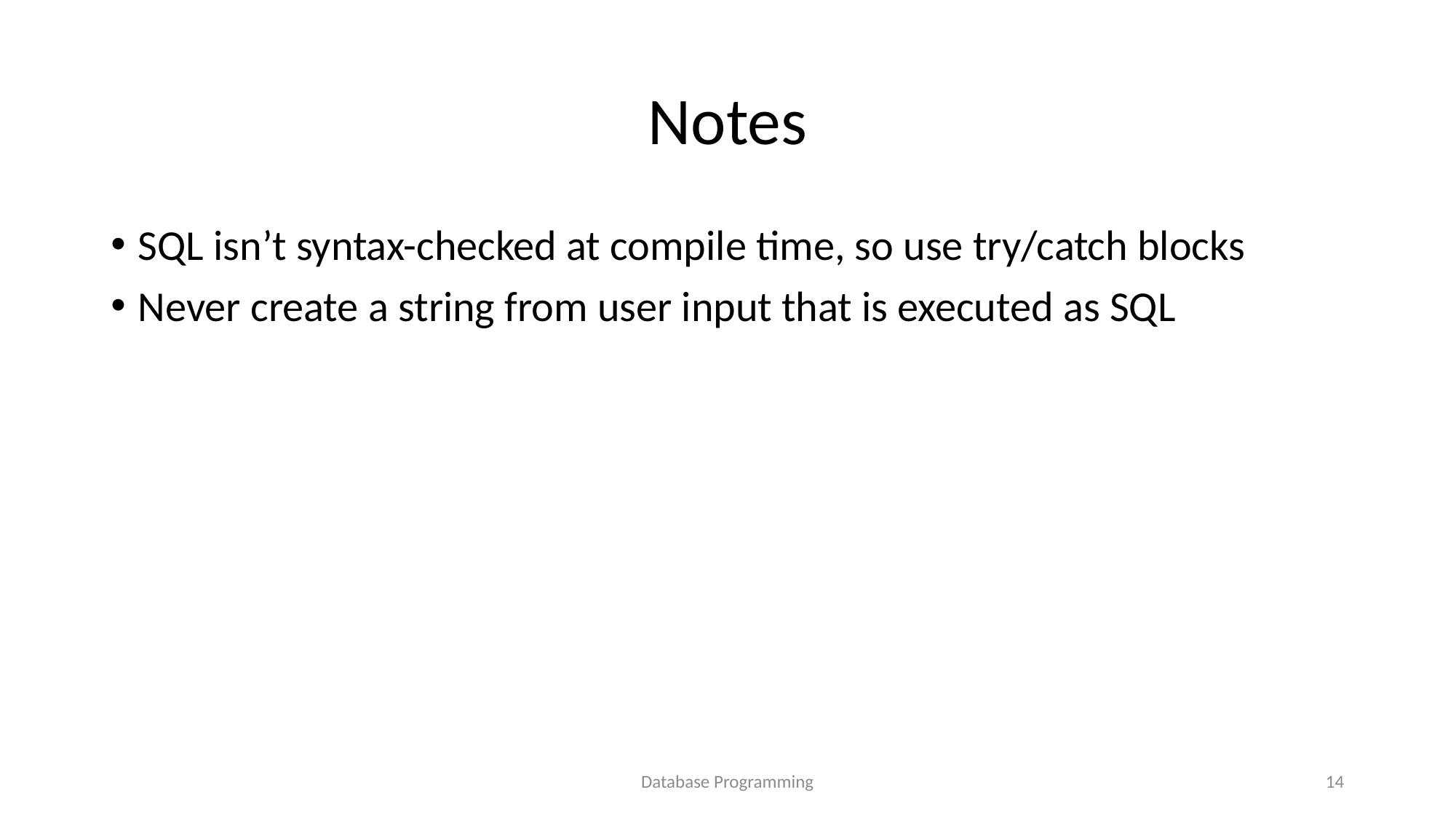

# Notes
SQL isn’t syntax-checked at compile time, so use try/catch blocks
Never create a string from user input that is executed as SQL

Database Programming
14